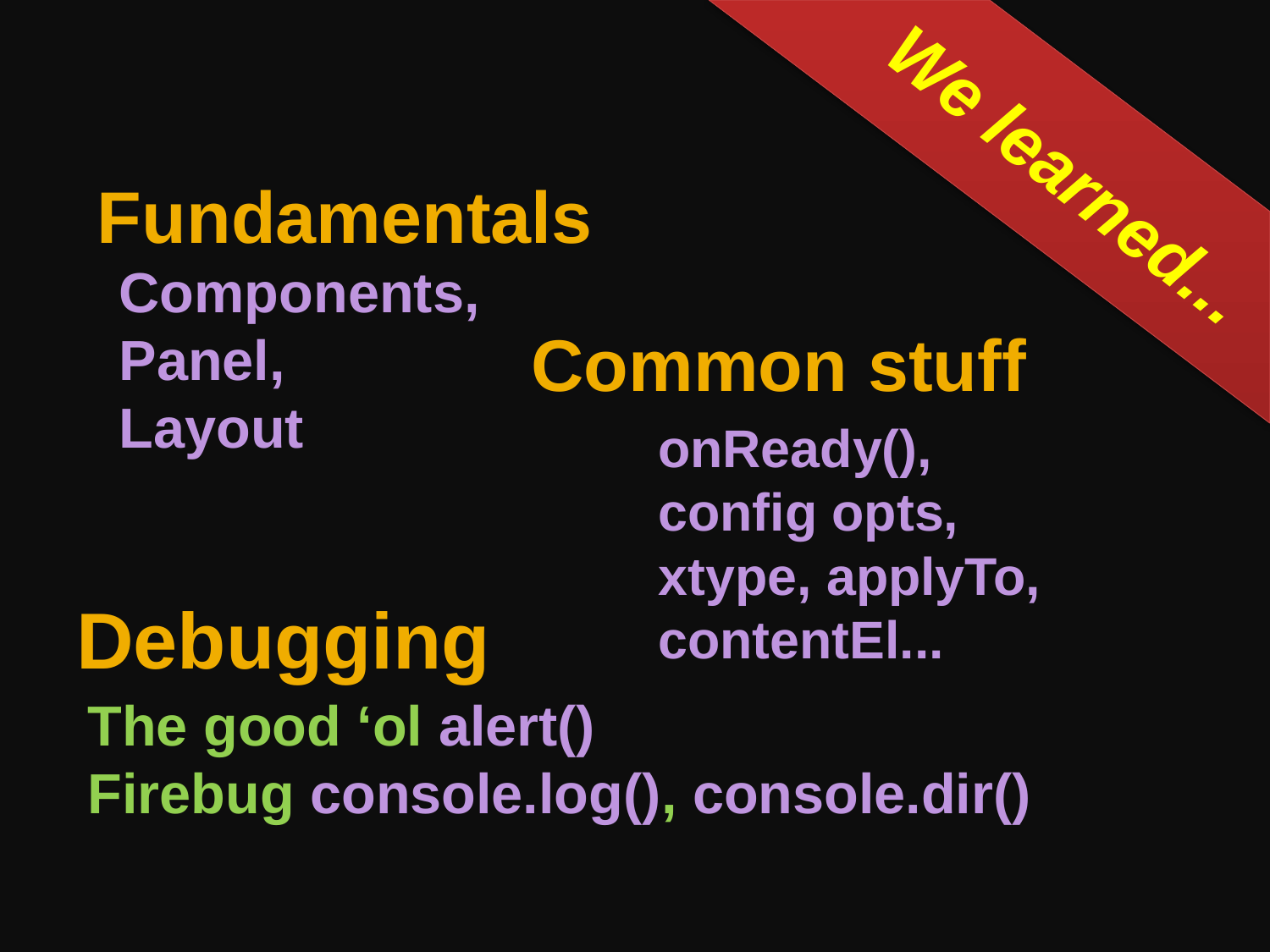

We learned...
Fundamentals
Components,
Panel,
Layout
# Common stuff
onReady(),
config opts,
xtype, applyTo,
contentEl...
Debugging
The good ‘ol alert()
Firebug console.log(), console.dir()